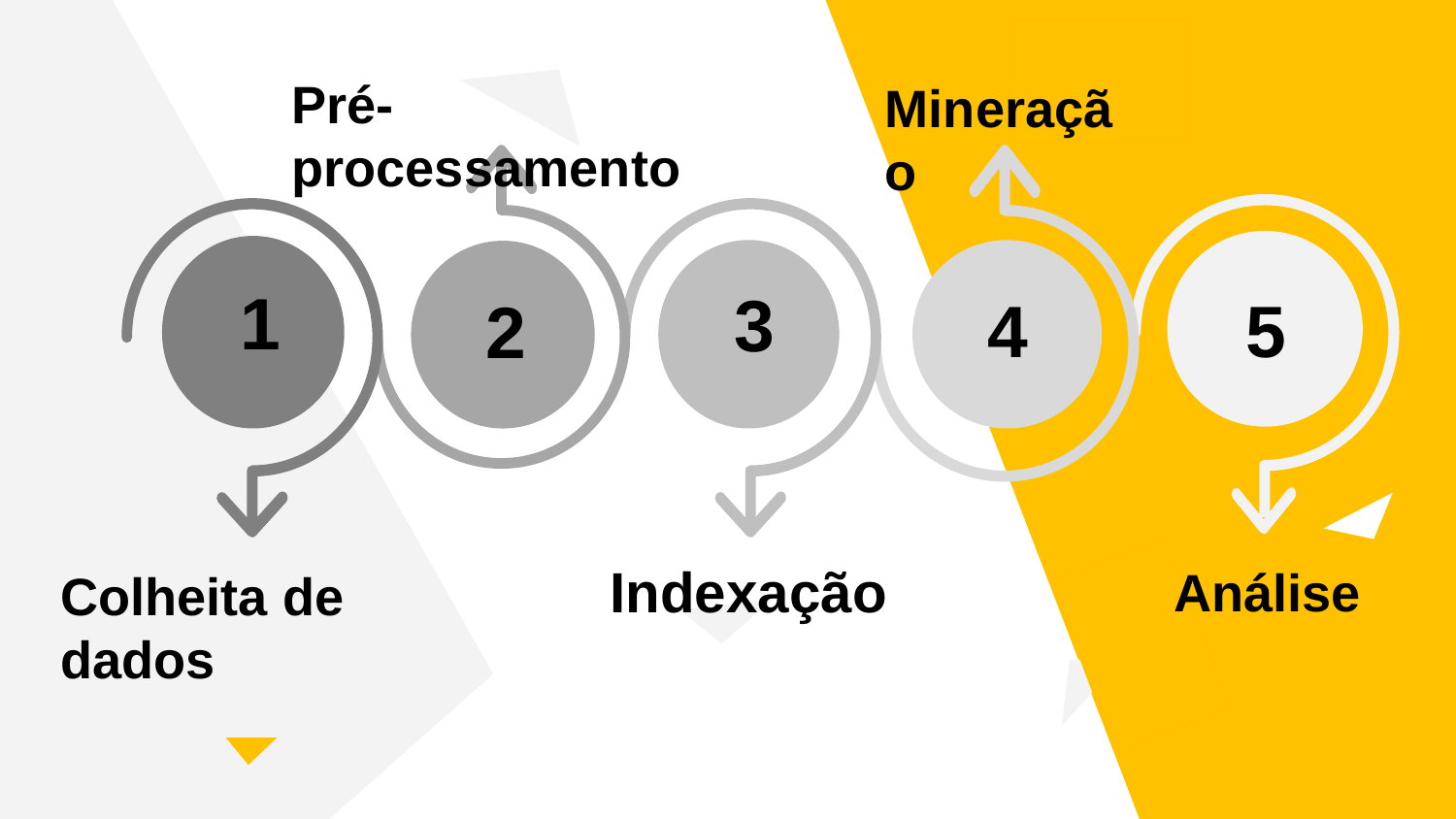

Pré-processamento
Mineração

1
3
5
4
2
# Indexação
Análise
Colheita de dados